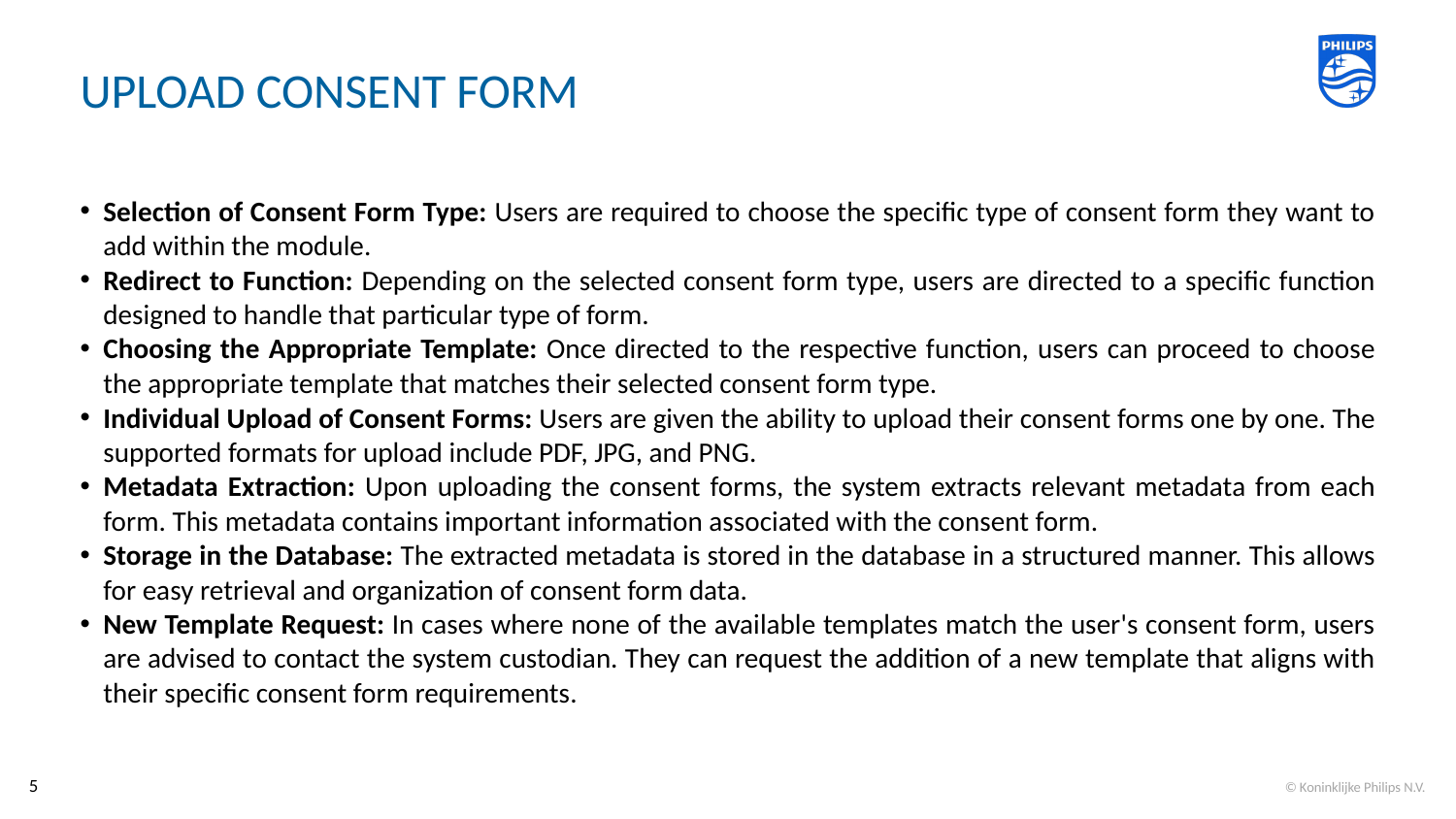

# UPLOAD CONSENT FORM
Selection of Consent Form Type: Users are required to choose the specific type of consent form they want to add within the module.
Redirect to Function: Depending on the selected consent form type, users are directed to a specific function designed to handle that particular type of form.
Choosing the Appropriate Template: Once directed to the respective function, users can proceed to choose the appropriate template that matches their selected consent form type.
Individual Upload of Consent Forms: Users are given the ability to upload their consent forms one by one. The supported formats for upload include PDF, JPG, and PNG.
Metadata Extraction: Upon uploading the consent forms, the system extracts relevant metadata from each form. This metadata contains important information associated with the consent form.
Storage in the Database: The extracted metadata is stored in the database in a structured manner. This allows for easy retrieval and organization of consent form data.
New Template Request: In cases where none of the available templates match the user's consent form, users are advised to contact the system custodian. They can request the addition of a new template that aligns with their specific consent form requirements.

5